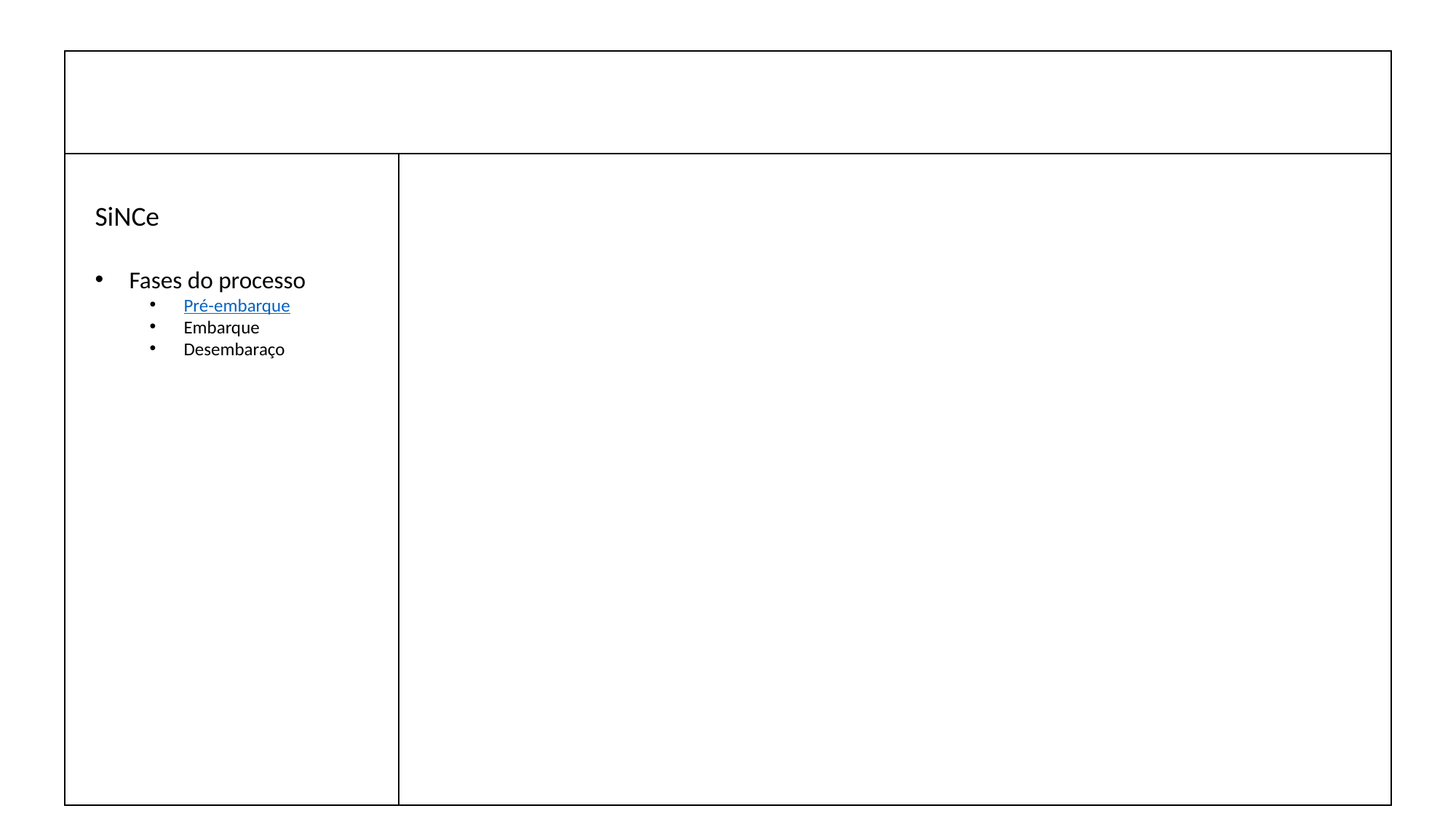

SiNCe

Fases do processo
Pré-embarque
Embarque
Desembaraço